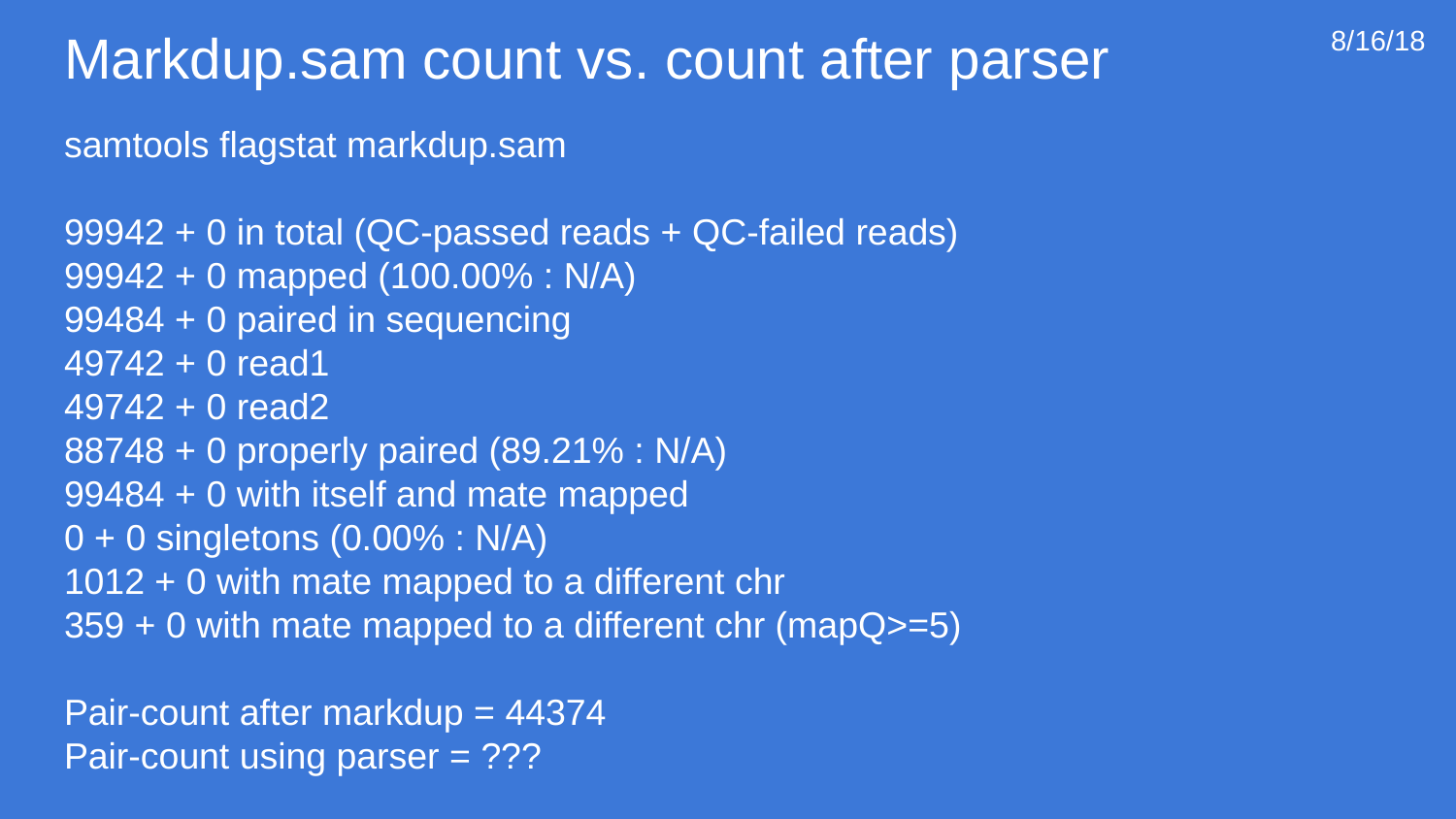

# Markdup.sam count vs. count after parser
8/16/18
samtools flagstat markdup.sam

99942 + 0 in total (QC-passed reads + QC-failed reads)
99942 + 0 mapped (100.00% : N/A)
99484 + 0 paired in sequencing
49742 + 0 read1
49742 + 0 read2
88748 + 0 properly paired (89.21% : N/A)
99484 + 0 with itself and mate mapped
0 + 0 singletons (0.00% : N/A)
1012 + 0 with mate mapped to a different chr
359 + 0 with mate mapped to a different chr (mapQ>=5)

Pair-count after markdup = 44374
Pair-count using parser = ???